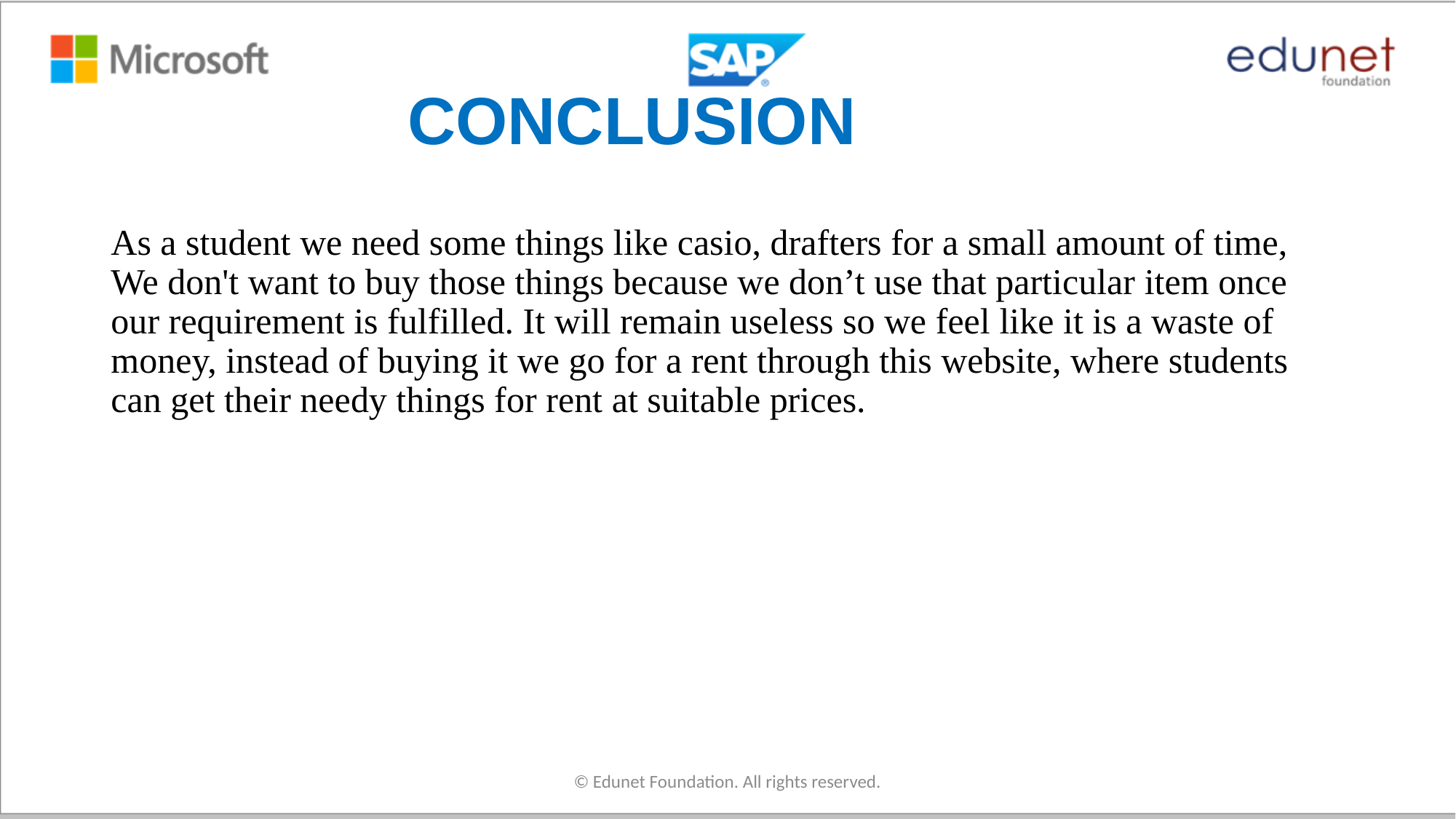

# CONCLUSION
As a student we need some things like casio, drafters for a small amount of time, We don't want to buy those things because we don’t use that particular item once our requirement is fulfilled. It will remain useless so we feel like it is a waste of money, instead of buying it we go for a rent through this website, where students can get their needy things for rent at suitable prices.

© Edunet Foundation. All rights reserved.